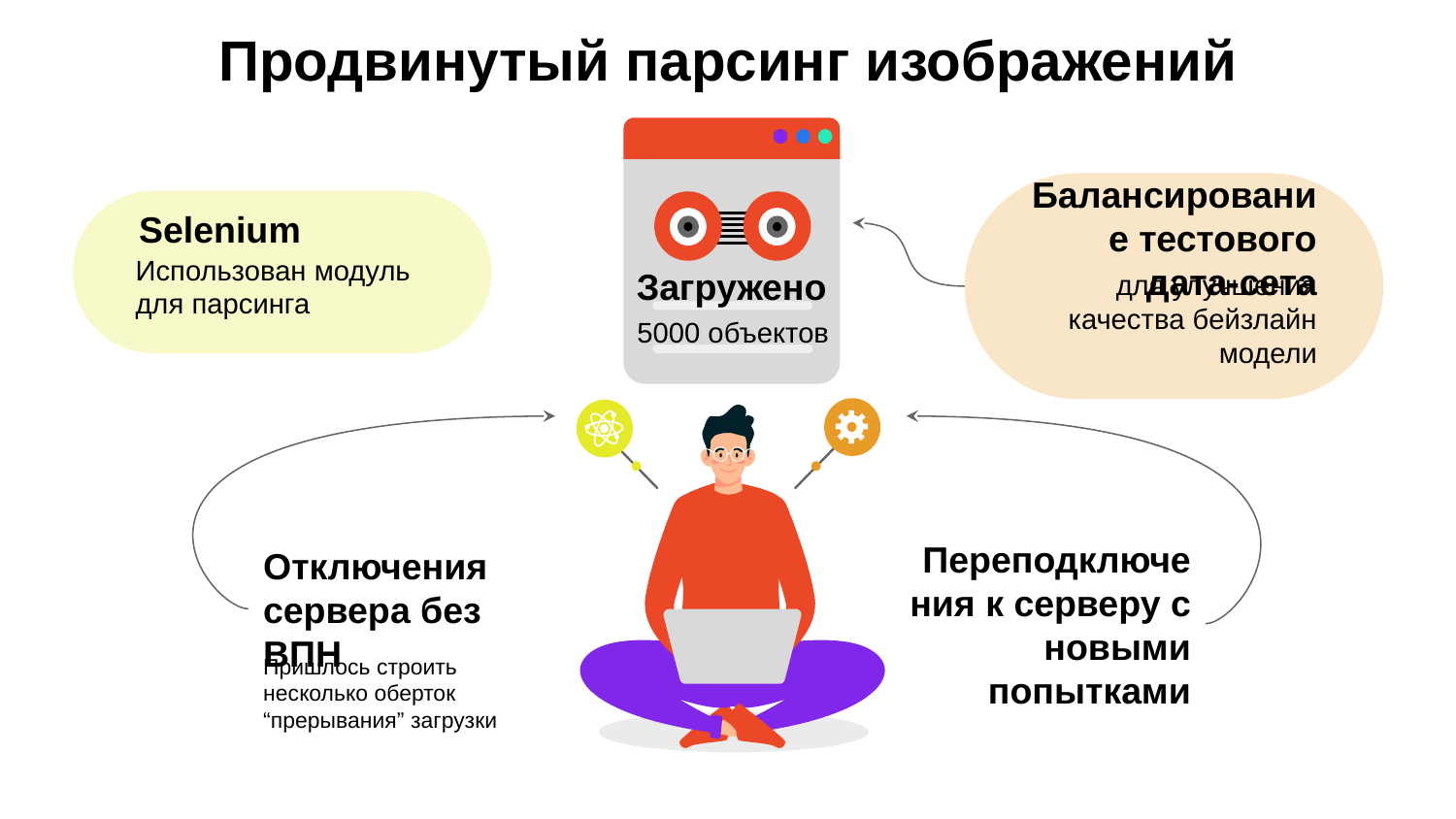

# Продвинутый парсинг изображений

Балансирование тестового дата-сета
для улучшения качества бейзлайн модели

Selenium
Использован модуль для парсинга
Загружено
 5000 объектов
Отключения сервера без ВПН
Пришлось строить несколько оберток “прерывания” загрузки
Переподключения к серверу с новыми попытками